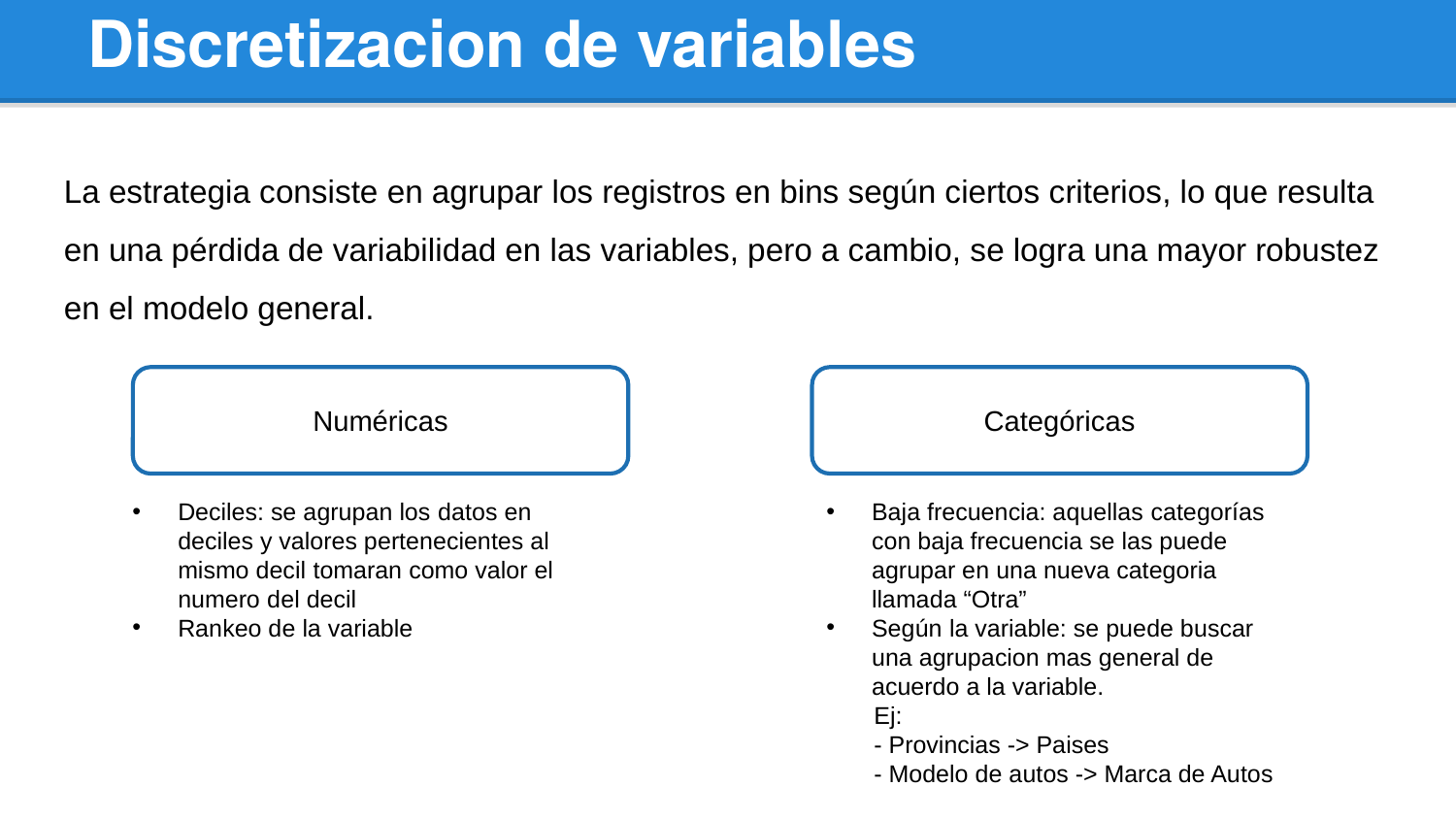

# Discretizacion de variables
La estrategia consiste en agrupar los registros en bins según ciertos criterios, lo que resulta en una pérdida de variabilidad en las variables, pero a cambio, se logra una mayor robustez en el modelo general.
Categóricas
Numéricas
Deciles: se agrupan los datos en deciles y valores pertenecientes al mismo decil tomaran como valor el numero del decil
Rankeo de la variable

Baja frecuencia: aquellas categorías con baja frecuencia se las puede agrupar en una nueva categoria llamada “Otra”
Según la variable: se puede buscar una agrupacion mas general de acuerdo a la variable.
       Ej:
       - Provincias -> Paises
       - Modelo de autos -> Marca de Autos